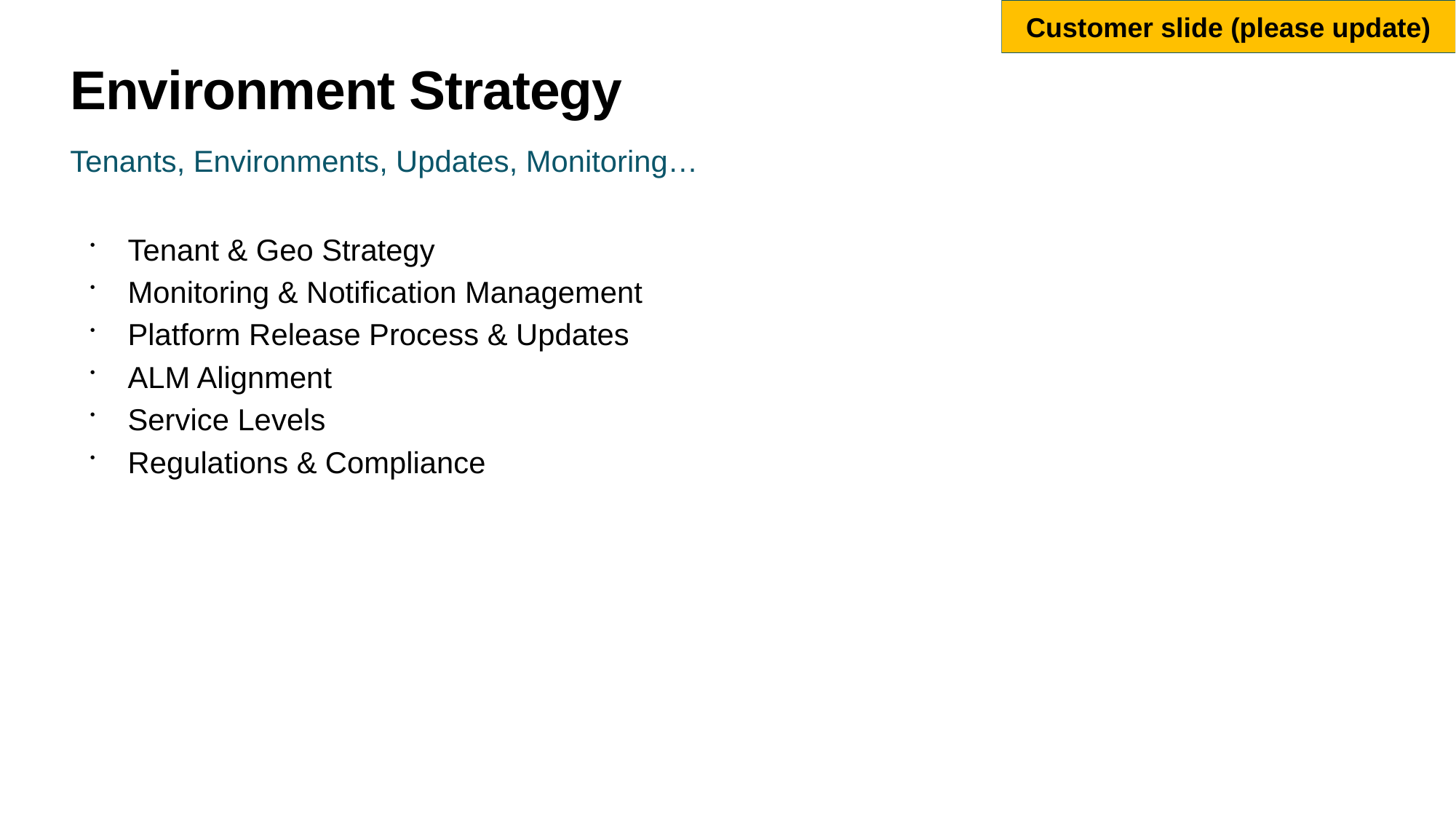

# Environment Strategy
Tenants, Environments, Updates, Monitoring…
Tenant & Geo Strategy
Monitoring & Notification Management
Platform Release Process & Updates
ALM Alignment
Service Levels
Regulations & Compliance